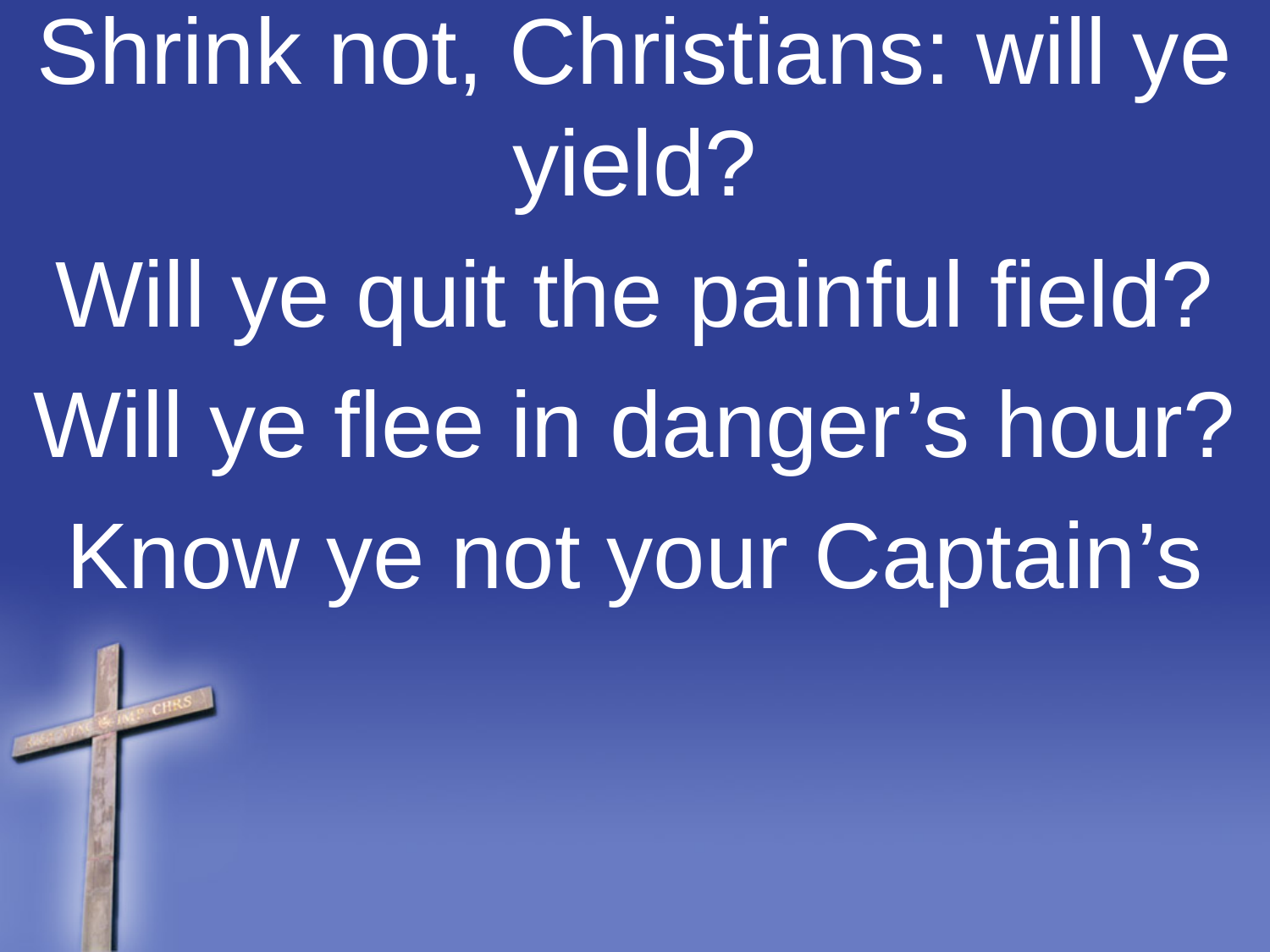

Shrink not, Christians: will ye yield?
Will ye quit the painful field?
Will ye flee in danger’s hour?
Know ye not your Captain’s